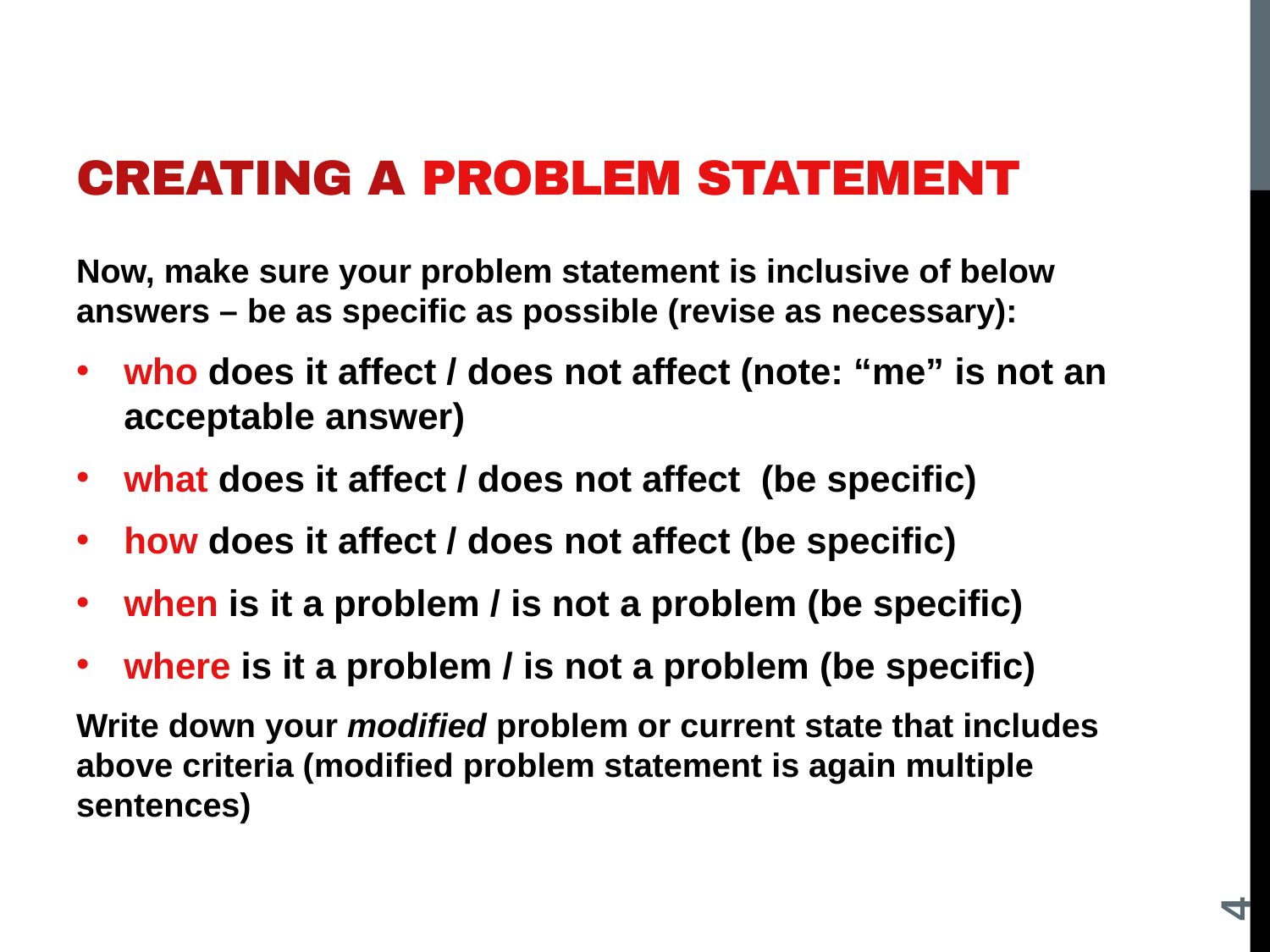

# Creating a problem statement
Now, make sure your problem statement is inclusive of below answers – be as specific as possible (revise as necessary):
who does it affect / does not affect (note: “me” is not an acceptable answer)
what does it affect / does not affect  (be specific)
how does it affect / does not affect (be specific)
when is it a problem / is not a problem (be specific)
where is it a problem / is not a problem (be specific)
Write down your modified problem or current state that includes above criteria (modified problem statement is again multiple sentences)
4